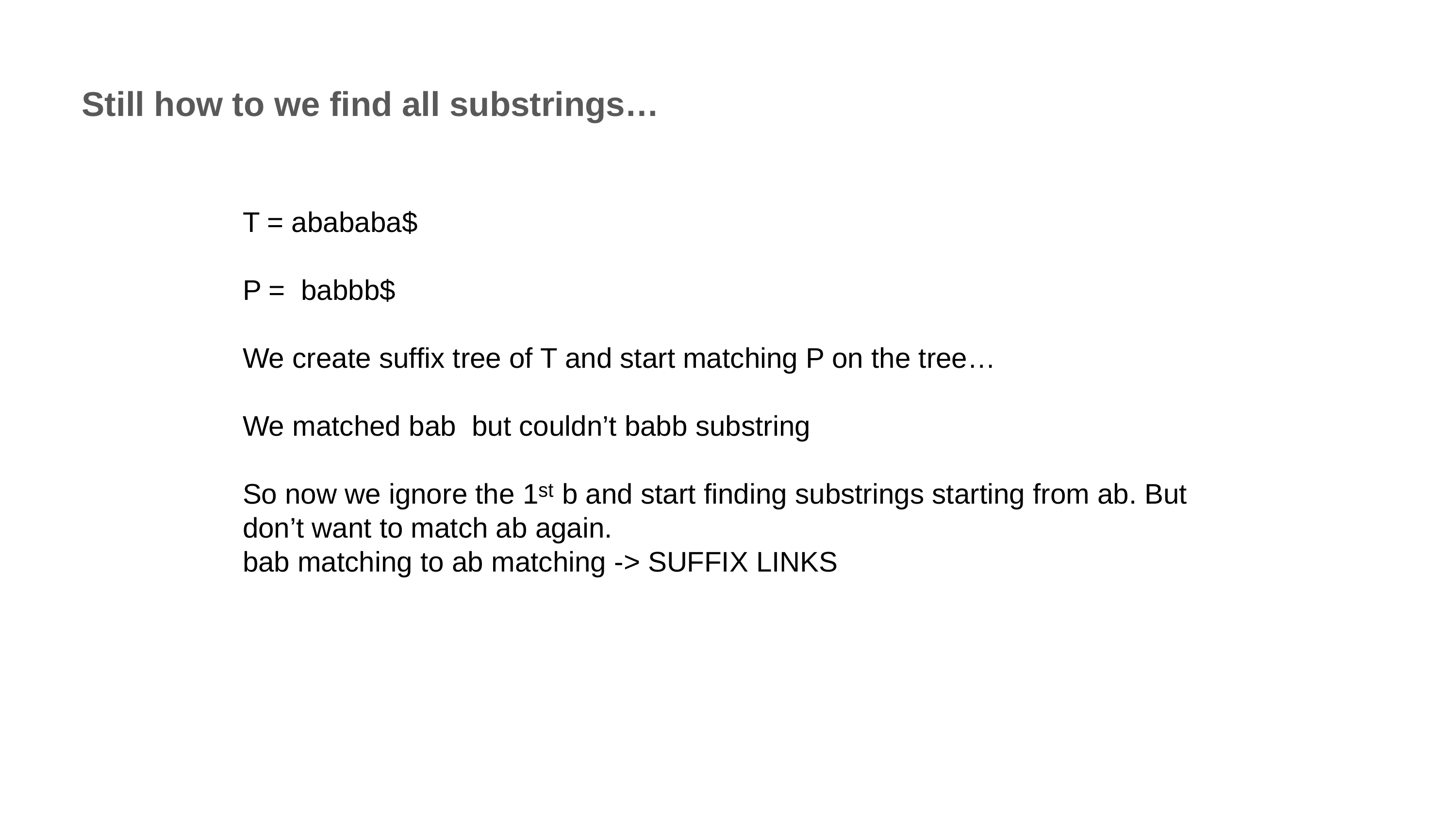

Still how to we find all substrings…

T = abababa$

P =  babbb$

We create suffix tree of T and start matching P on the tree…

We matched bab  but couldn’t babb substring

So now we ignore the 1ˢᵗ b and start finding substrings starting from ab. But don’t want to match ab again.
bab matching to ab matching -> SUFFIX LINKS